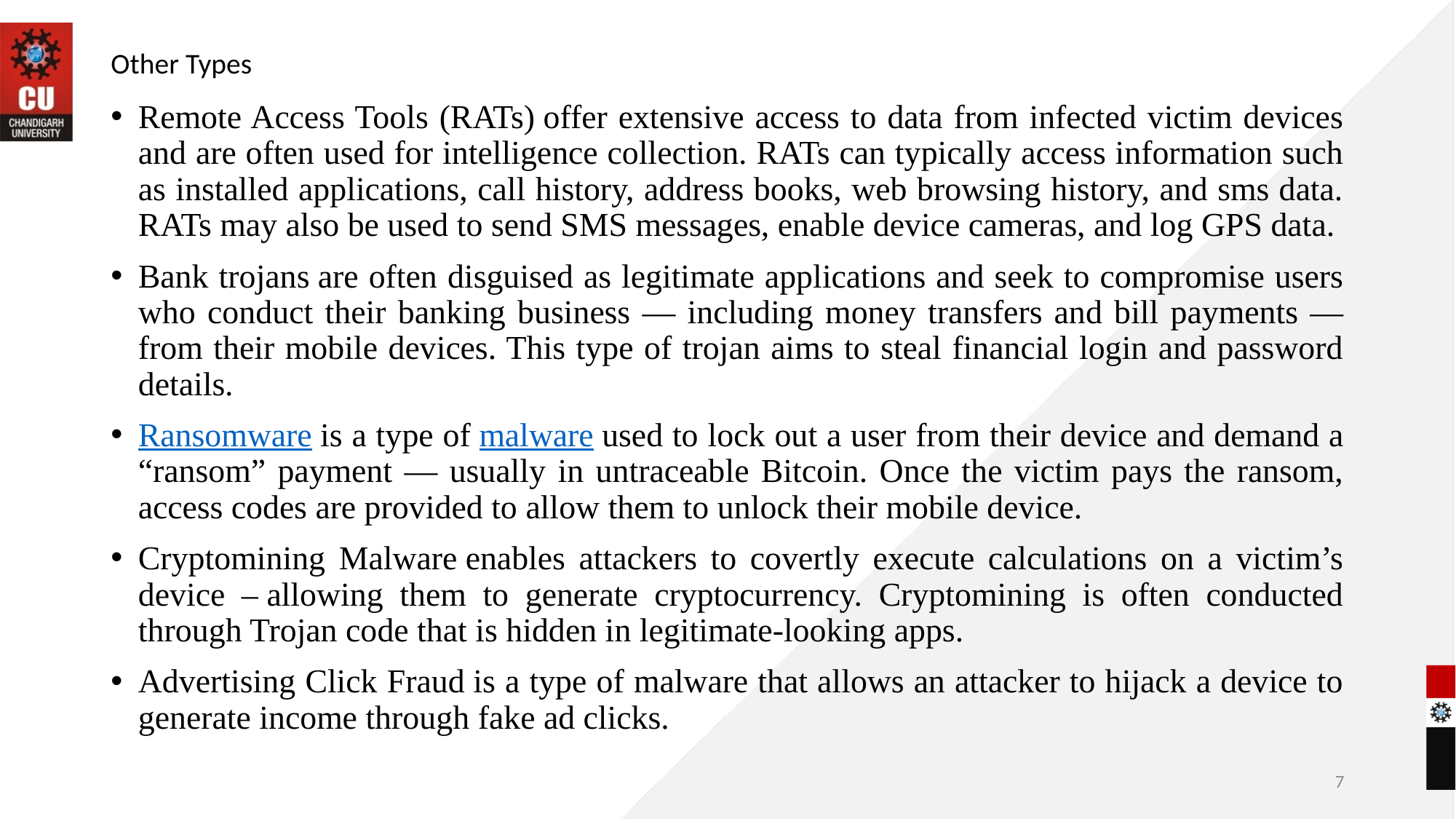

# Other Types
Remote Access Tools (RATs) offer extensive access to data from infected victim devices and are often used for intelligence collection. RATs can typically access information such as installed applications, call history, address books, web browsing history, and sms data. RATs may also be used to send SMS messages, enable device cameras, and log GPS data.
Bank trojans are often disguised as legitimate applications and seek to compromise users who conduct their banking business — including money transfers and bill payments — from their mobile devices. This type of trojan aims to steal financial login and password details.
Ransomware is a type of malware used to lock out a user from their device and demand a “ransom” payment — usually in untraceable Bitcoin. Once the victim pays the ransom, access codes are provided to allow them to unlock their mobile device.
Cryptomining Malware enables attackers to covertly execute calculations on a victim’s device – allowing them to generate cryptocurrency. Cryptomining is often conducted through Trojan code that is hidden in legitimate-looking apps.
Advertising Click Fraud is a type of malware that allows an attacker to hijack a device to generate income through fake ad clicks.

7